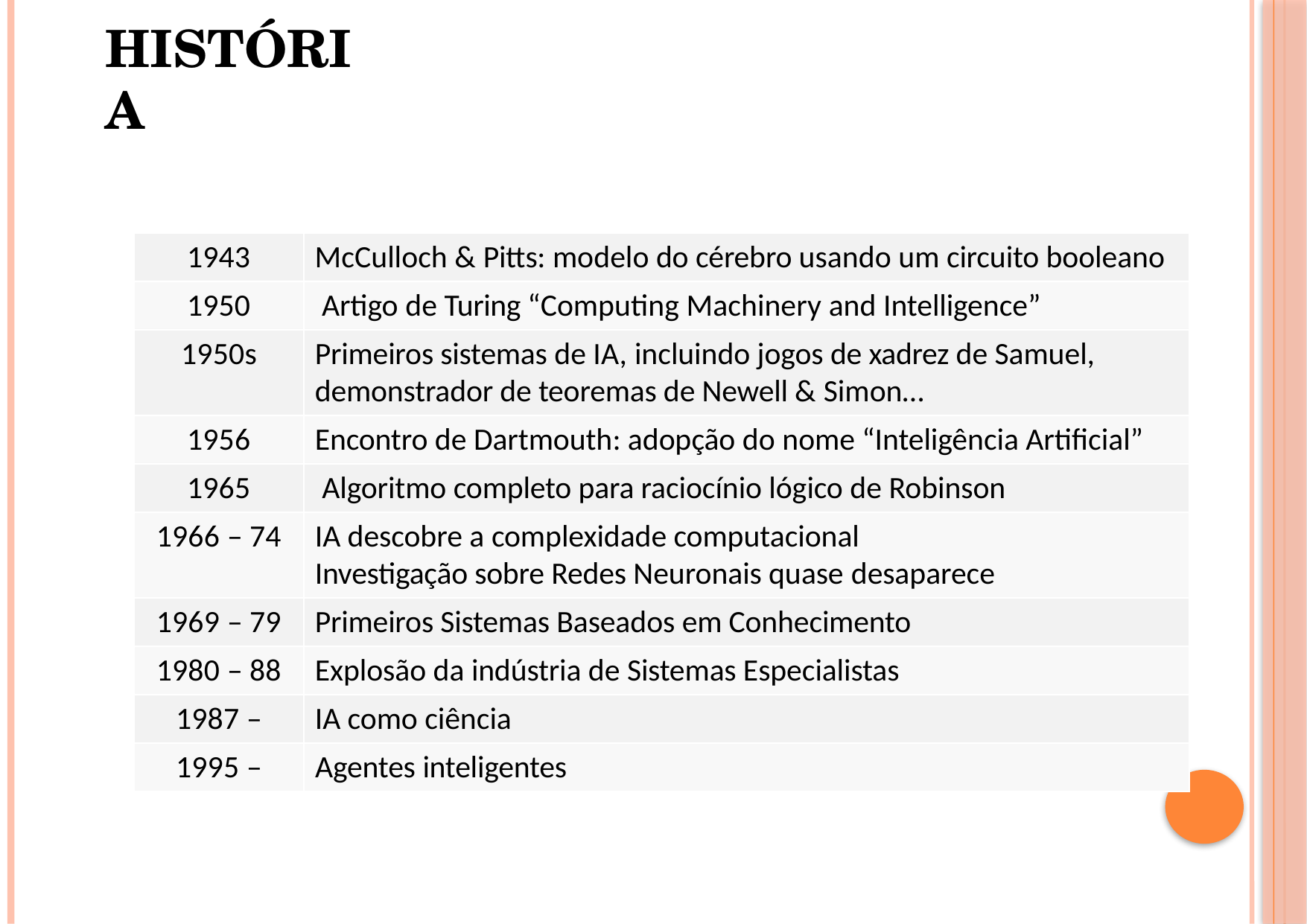

# História
1943
1950
1950s
McCulloch & Pitts: modelo do cérebro usando um circuito booleano  Artigo de Turing “Computing Machinery and Intelligence”
Primeiros sistemas de IA, incluindo jogos de xadrez de Samuel,  demonstrador de teoremas de Newell & Simon…
Encontro de Dartmouth: adopção do nome “Inteligência Artificial”  Algoritmo completo para raciocínio lógico de Robinson
IA descobre a complexidade computacional  Investigação sobre Redes Neuronais quase desaparece
Primeiros Sistemas Baseados em Conhecimento  Explosão da indústria de Sistemas Especialistas  IA como ciência
Agentes inteligentes

1956
1965
1966 – 74
1969 – 79
1980 – 88
1987 –
1995 –